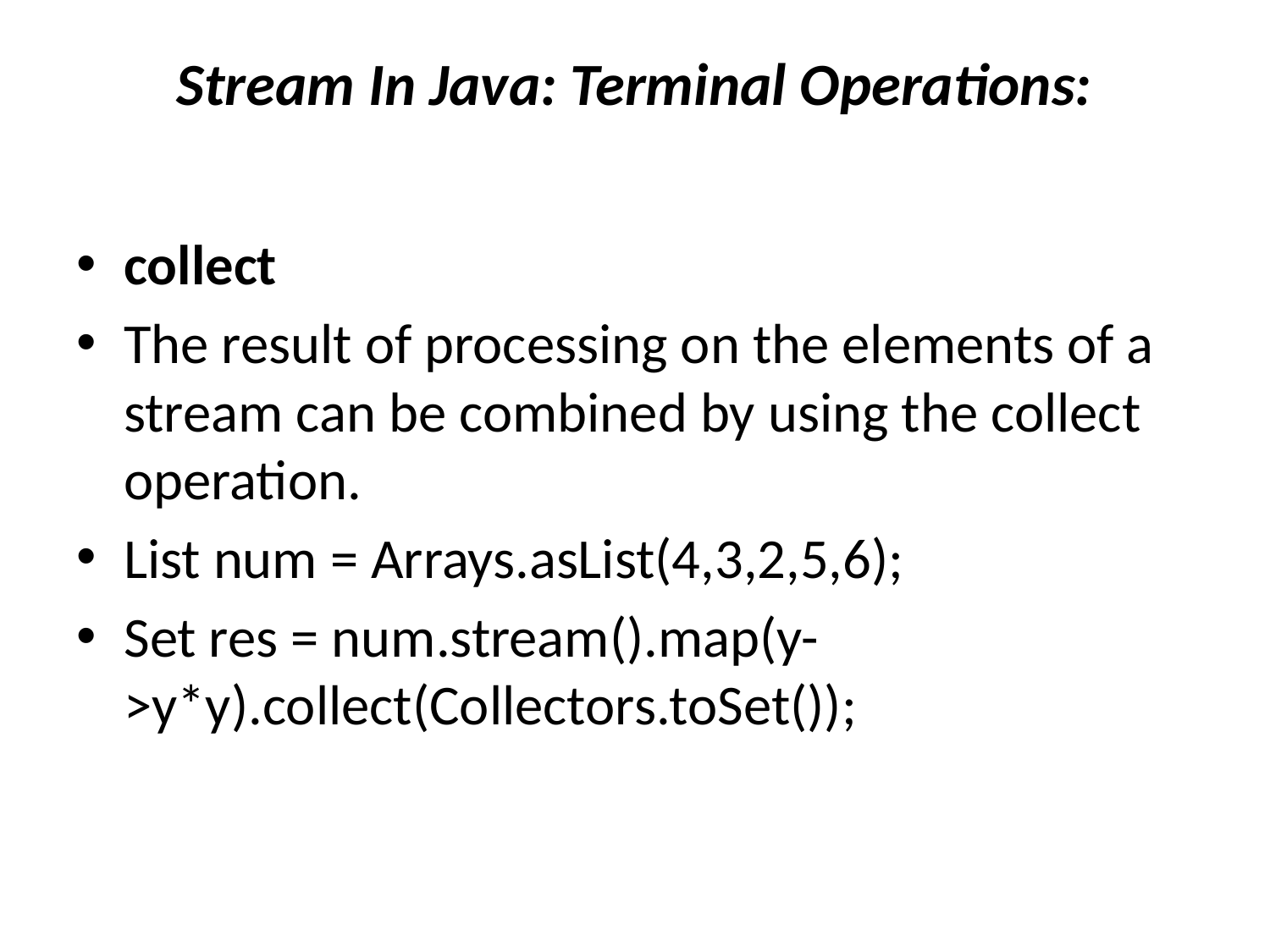

# Stream In Java: Terminal Operations:
collect
The result of processing on the elements of a stream can be combined by using the collect operation.
List num = Arrays.asList(4,3,2,5,6);
Set res = num.stream().map(y->y*y).collect(Collectors.toSet());